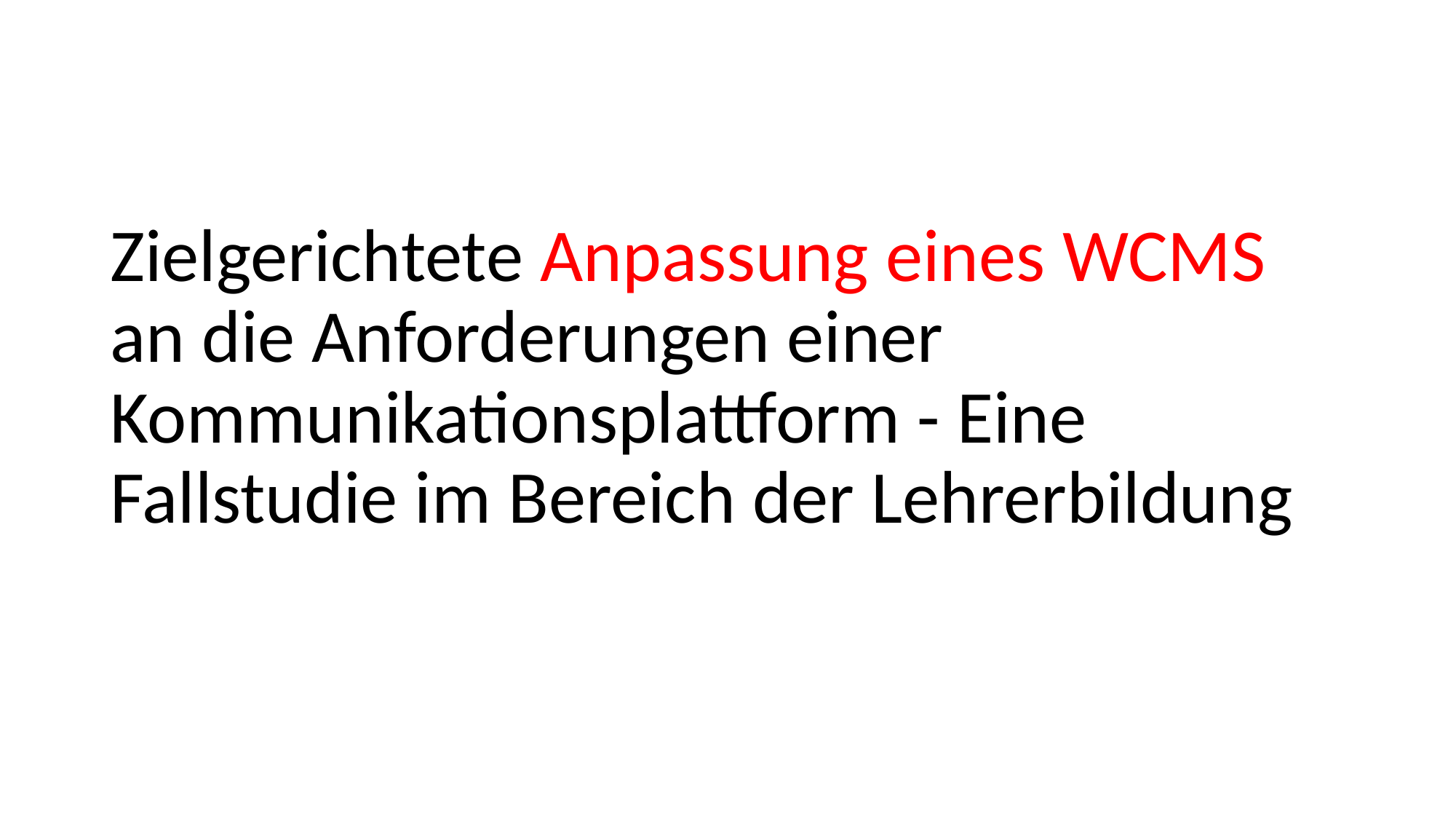

# Zielgerichtete Anpassung eines WCMS an die Anforderungen einer Kommunikationsplattform - Eine Fallstudie im Bereich der Lehrerbildung